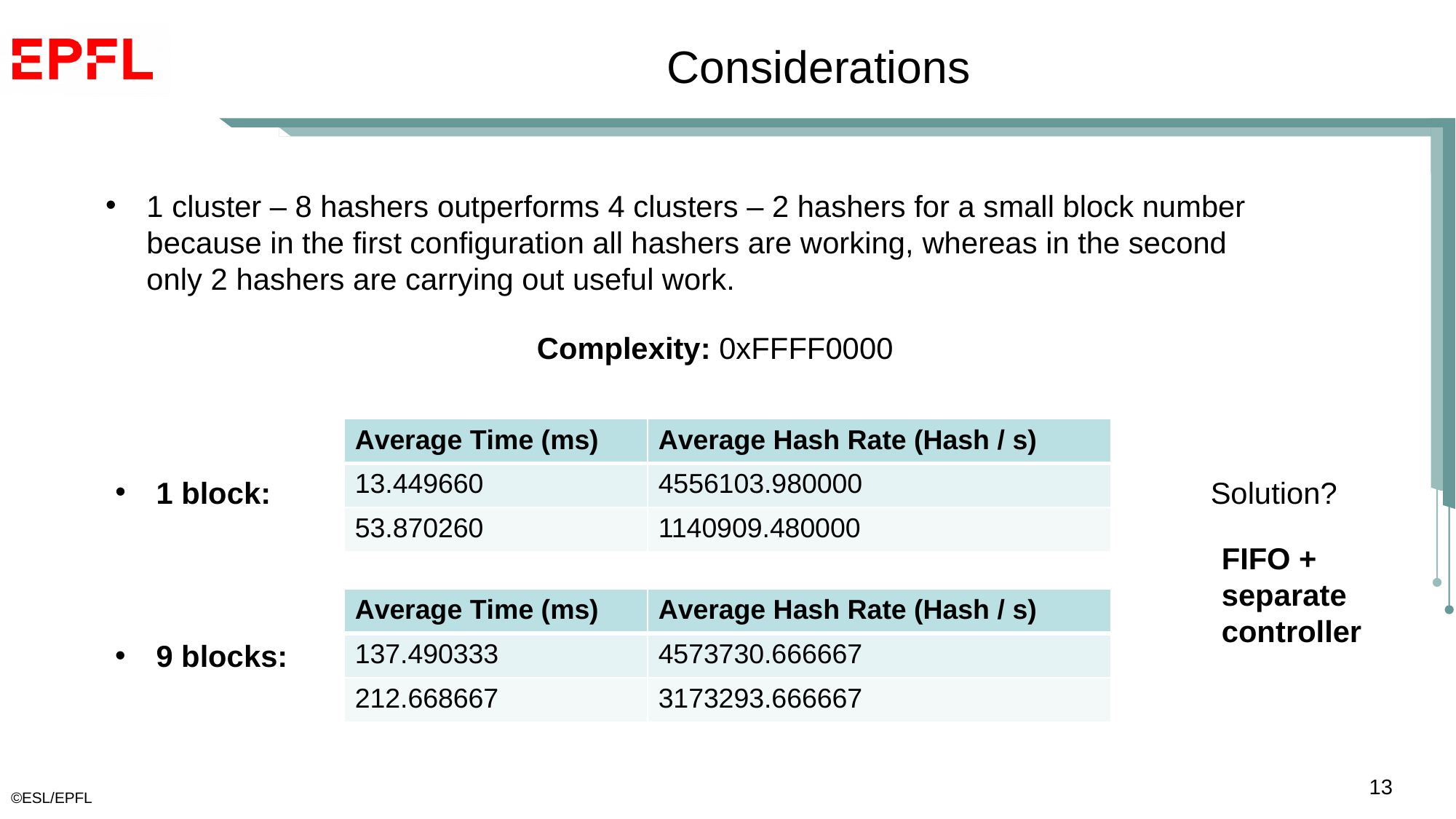

# Considerations
1 cluster – 8 hashers outperforms 4 clusters – 2 hashers for a small block number because in the first configuration all hashers are working, whereas in the second only 2 hashers are carrying out useful work.
Complexity: 0xFFFF0000
| Average Time (ms) | Average Hash Rate (Hash / s) |
| --- | --- |
| 13.449660 | 4556103.980000 |
| 53.870260 | 1140909.480000 |
1 block:
Solution?
FIFO + separate controller
| Average Time (ms) | Average Hash Rate (Hash / s) |
| --- | --- |
| 137.490333 | 4573730.666667 |
| 212.668667 | 3173293.666667 |
9 blocks: